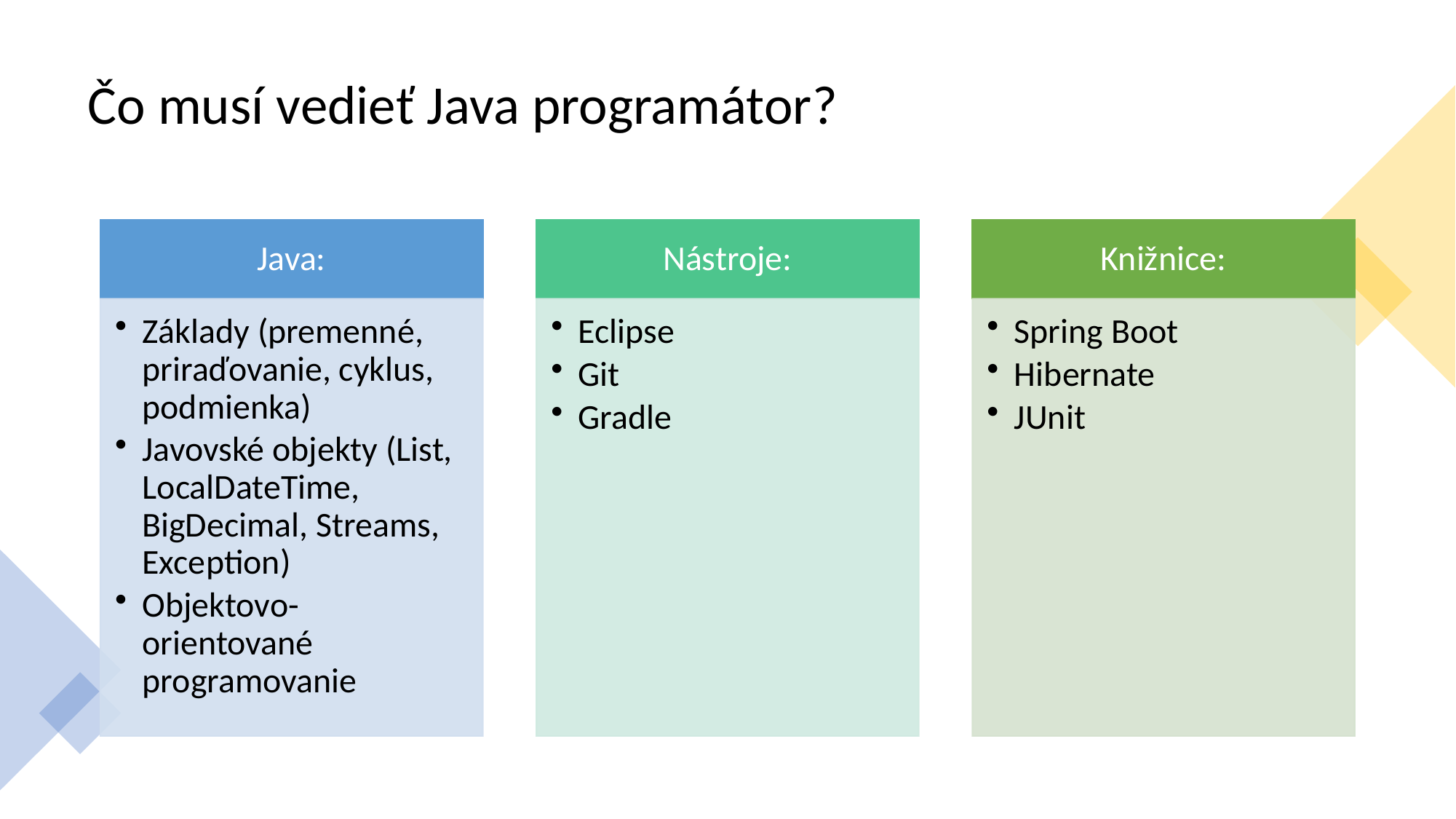

# Čo musí vedieť Java programátor?

Java:
Základy (premenné, priraďovanie, cyklus, podmienka)
Javovské objekty (List, LocalDateTime, BigDecimal, Streams, Exception)
Objektovo-orientované programovanie
Nástroje:
Eclipse
Git
Gradle
Knižnice:
Spring Boot
Hibernate
JUnit